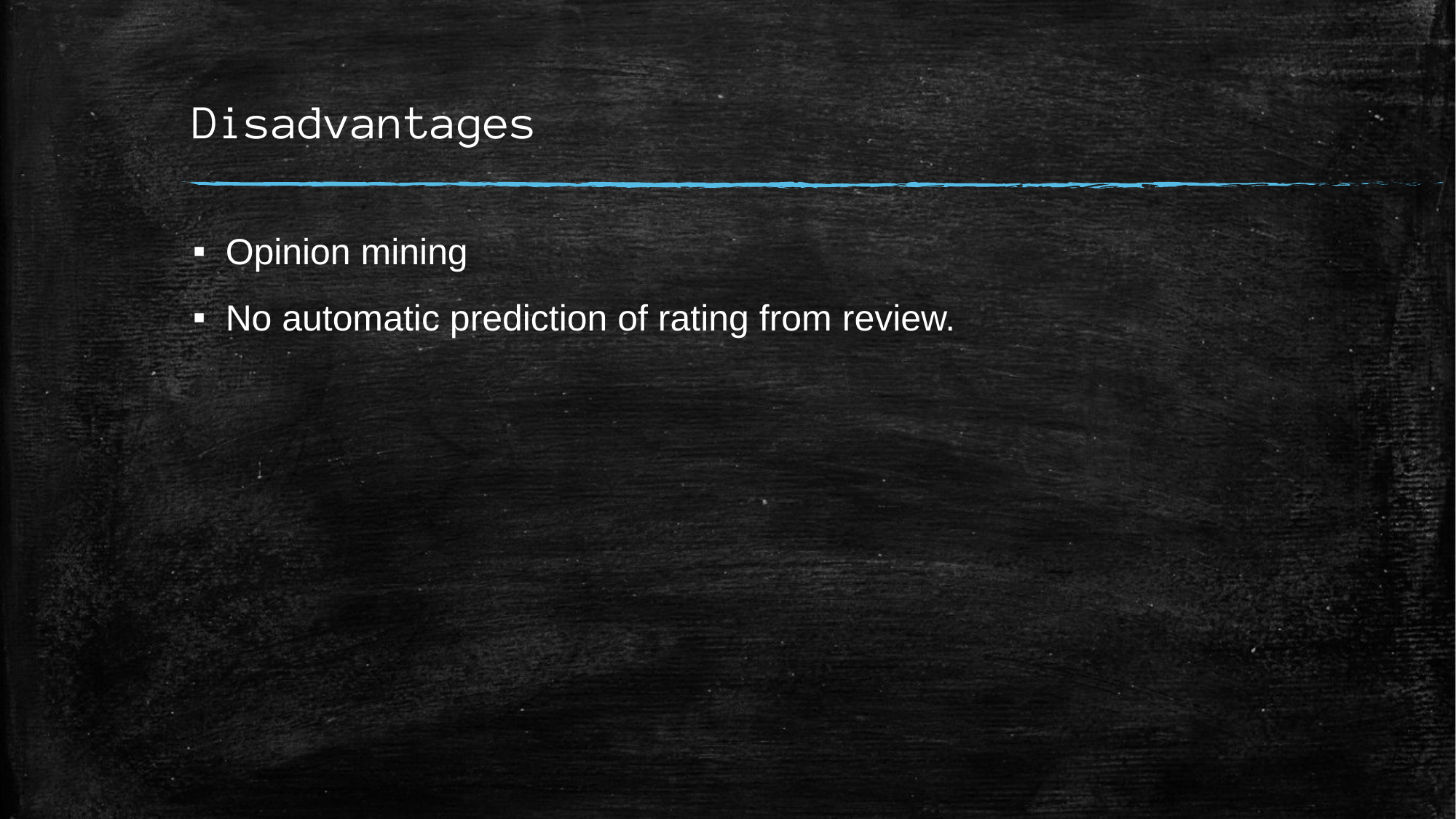

# Disadvantages
Opinion mining
No automatic prediction of rating from review.